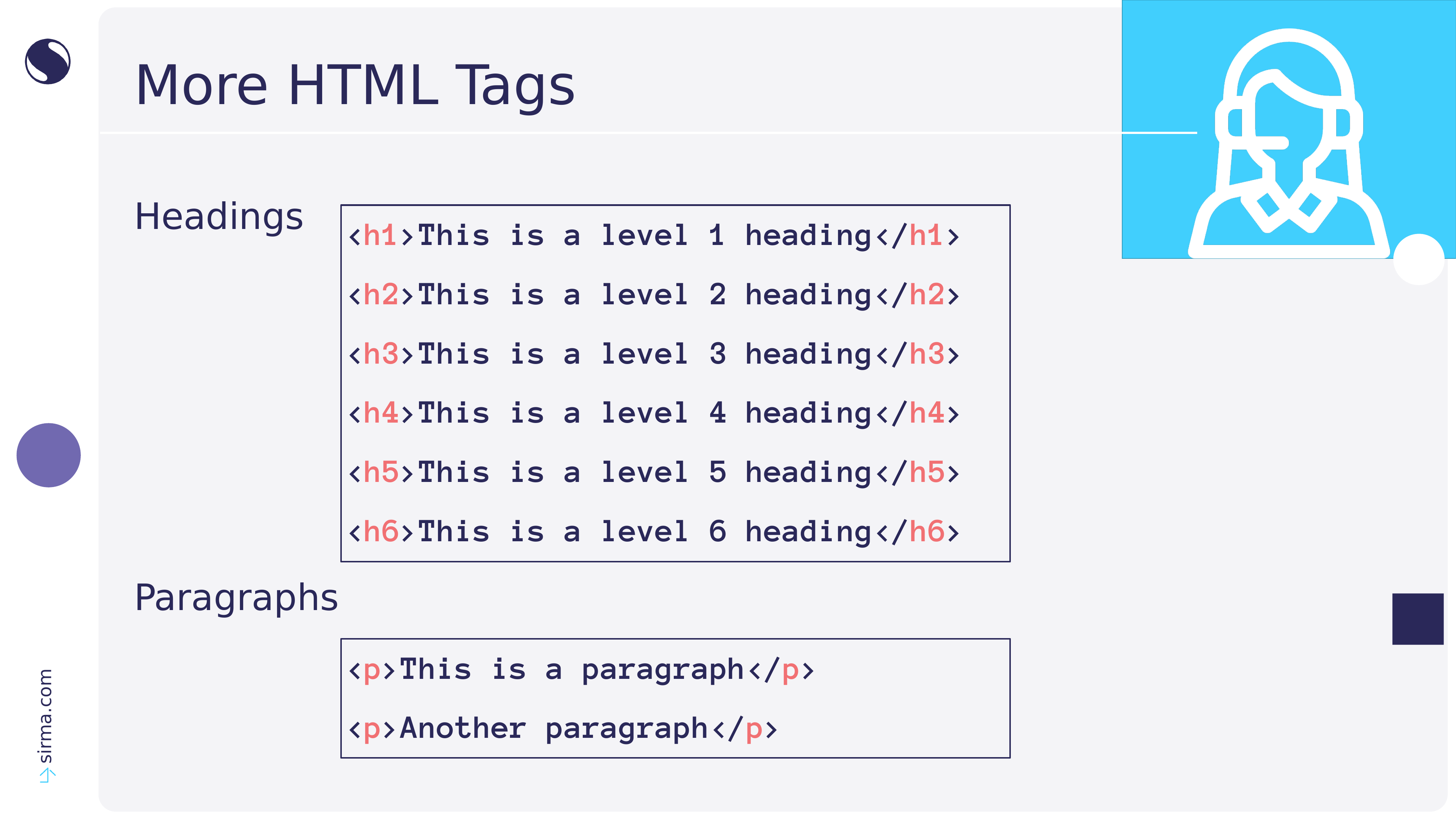

# More HTML Tags
Headings

Paragraphs

<h1>This is a level 1 heading</h1>
<h2>This is a level 2 heading</h2>
<h3>This is a level 3 heading</h3>
<h4>This is a level 4 heading</h4>
<h5>This is a level 5 heading</h5>
<h6>This is a level 6 heading</h6>
<p>This is a paragraph</p>
<p>Another paragraph</p>